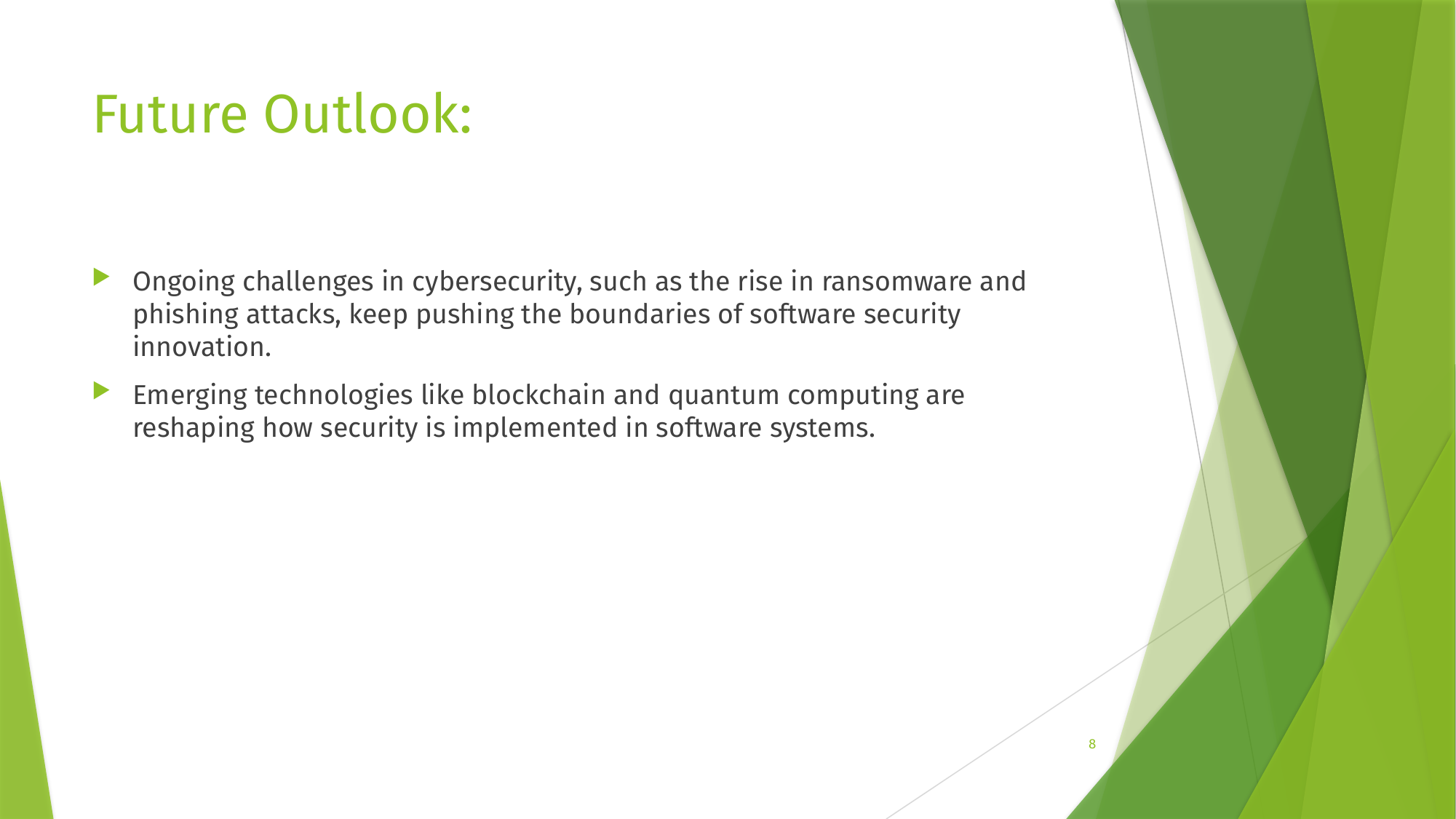

# Future Outlook:
Ongoing challenges in cybersecurity, such as the rise in ransomware and phishing attacks, keep pushing the boundaries of software security innovation.
Emerging technologies like blockchain and quantum computing are reshaping how security is implemented in software systems.
8